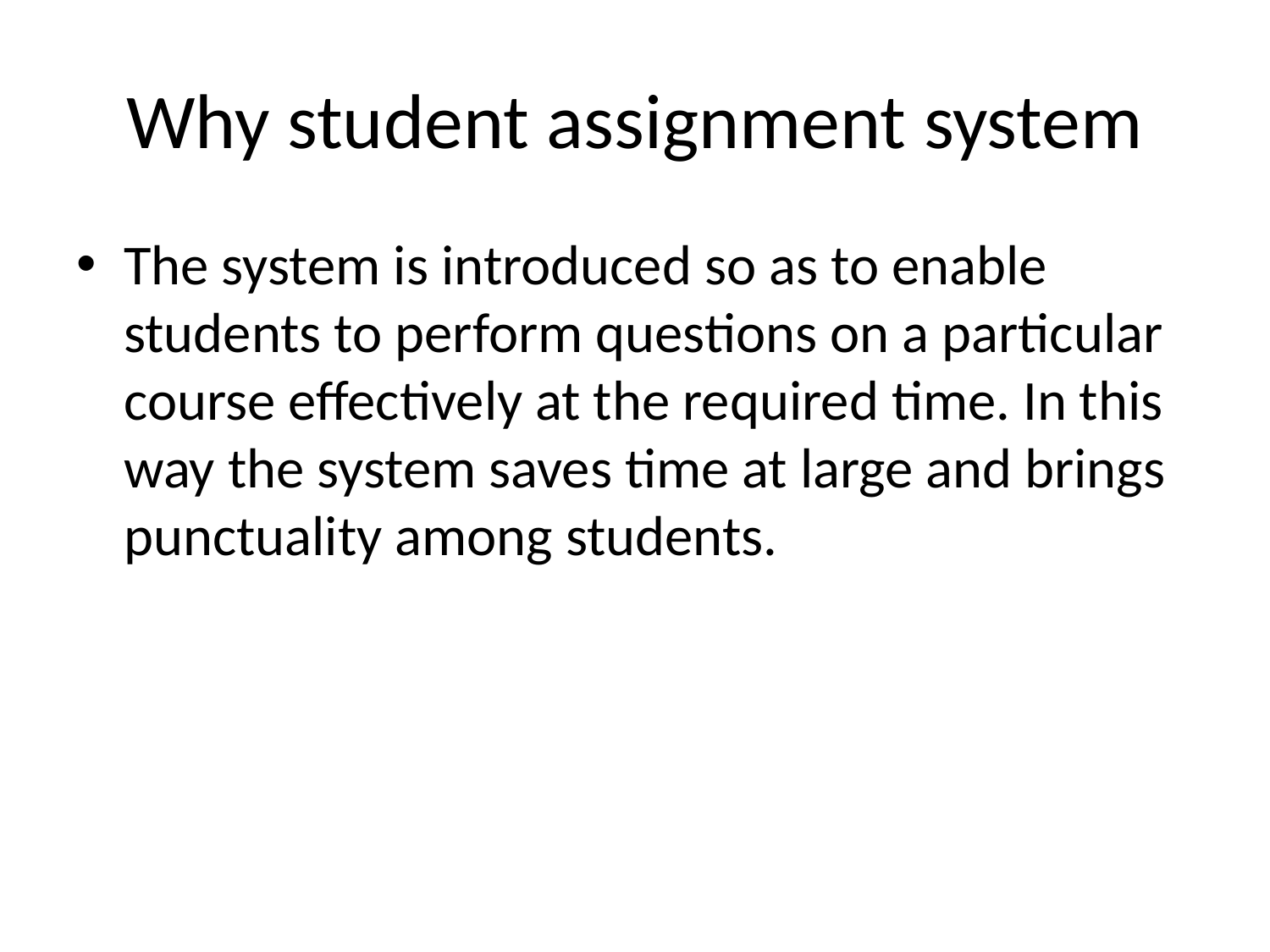

# Why student assignment system
The system is introduced so as to enable students to perform questions on a particular course effectively at the required time. In this way the system saves time at large and brings punctuality among students.